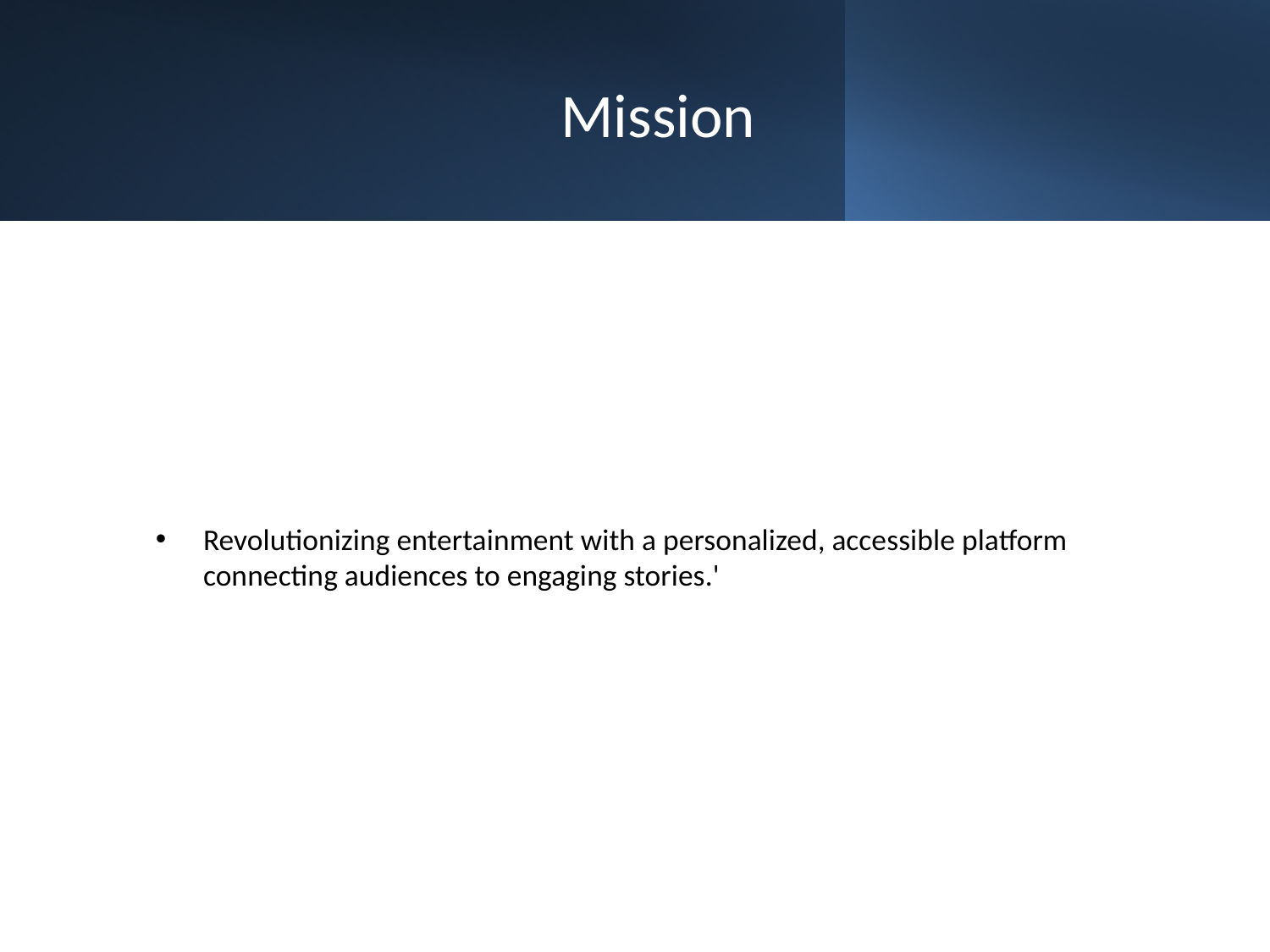

# Mission
Revolutionizing entertainment with a personalized, accessible platform connecting audiences to engaging stories.'